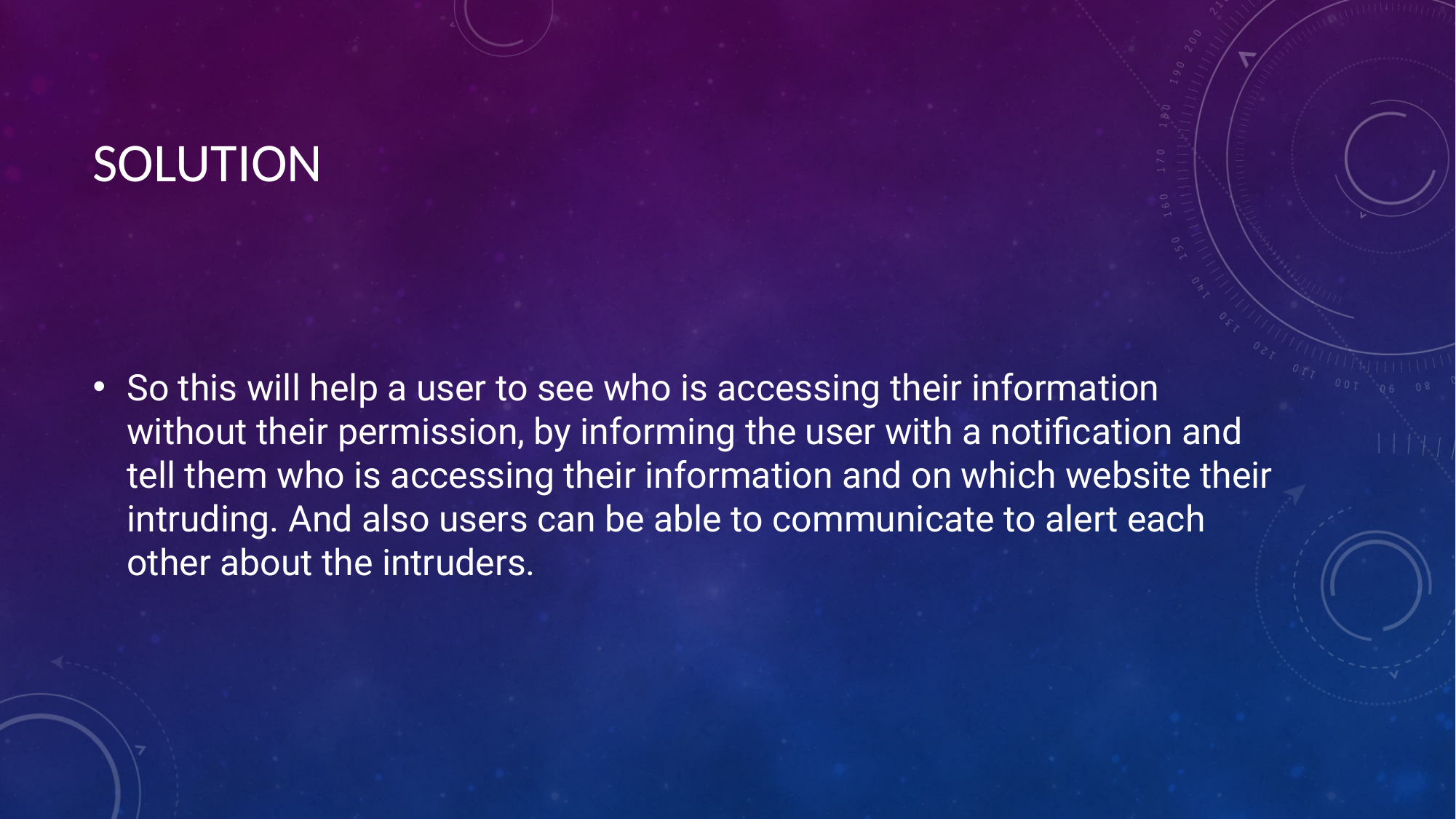

# Solution
So this will help a user to see who is accessing their information without their permission, by informing the user with a notification and tell them who is accessing their information and on which website their intruding. And also users can be able to communicate to alert each other about the intruders.